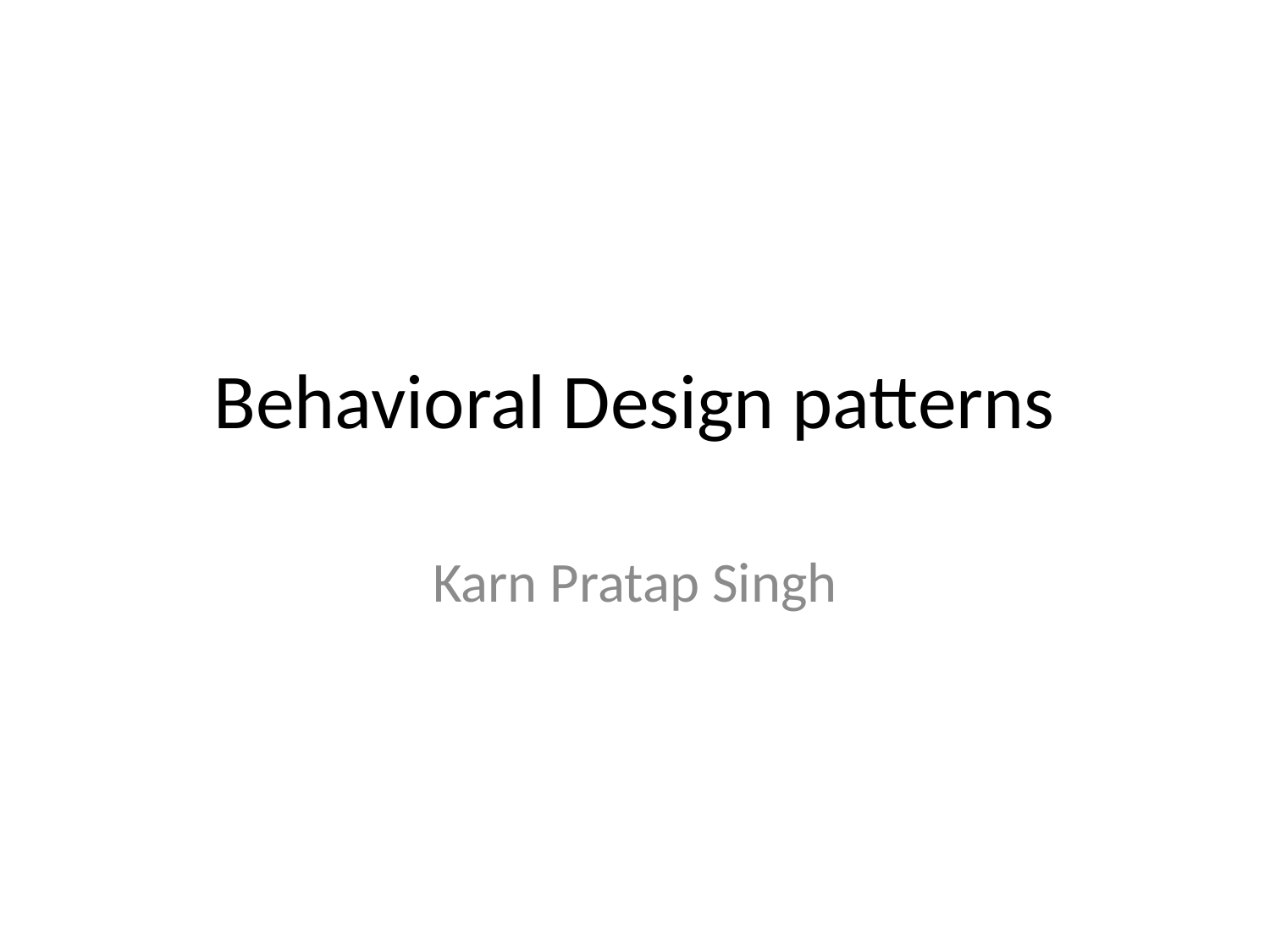

# Behavioral Design patterns
Karn Pratap Singh